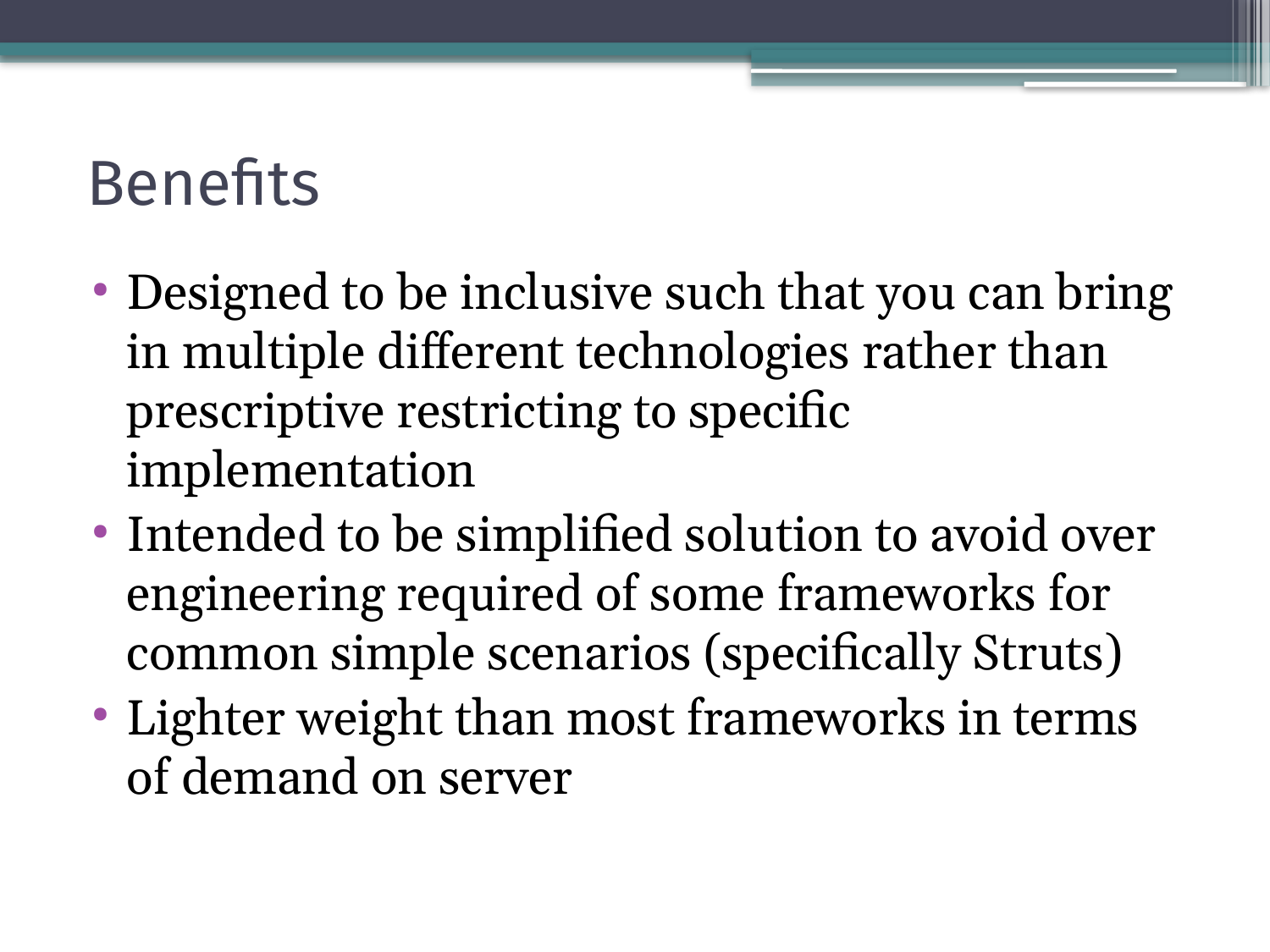

# Benefits
Designed to be inclusive such that you can bring in multiple different technologies rather than prescriptive restricting to specific implementation
Intended to be simplified solution to avoid over engineering required of some frameworks for common simple scenarios (specifically Struts)
Lighter weight than most frameworks in terms of demand on server